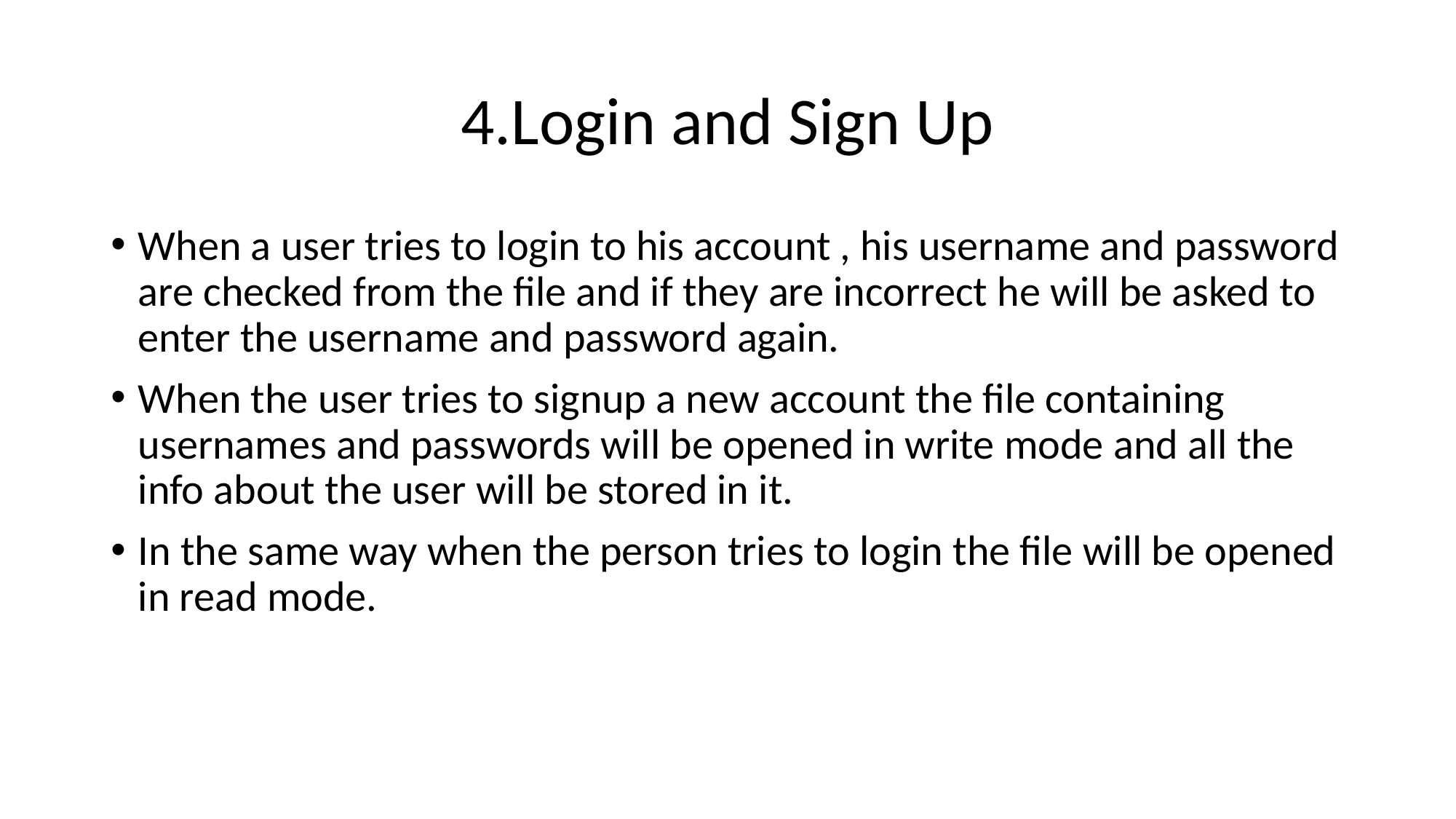

# 4.Login and Sign Up
When a user tries to login to his account , his username and password are checked from the file and if they are incorrect he will be asked to enter the username and password again.
When the user tries to signup a new account the file containing usernames and passwords will be opened in write mode and all the info about the user will be stored in it.
In the same way when the person tries to login the file will be opened in read mode.